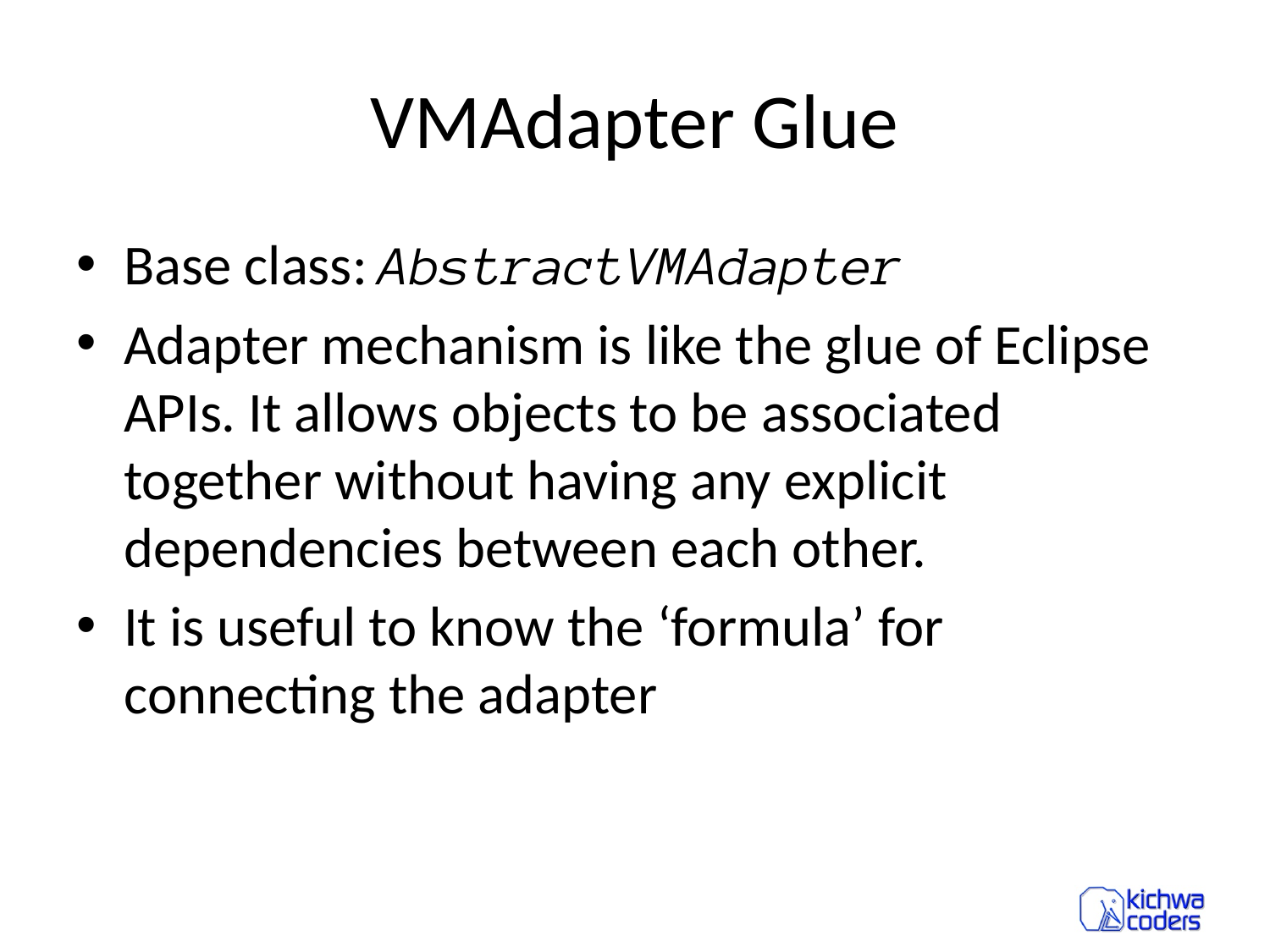

# VMAdapter Glue
Base class: AbstractVMAdapter
Adapter mechanism is like the glue of Eclipse APIs. It allows objects to be associated together without having any explicit dependencies between each other.
It is useful to know the ‘formula’ for connecting the adapter